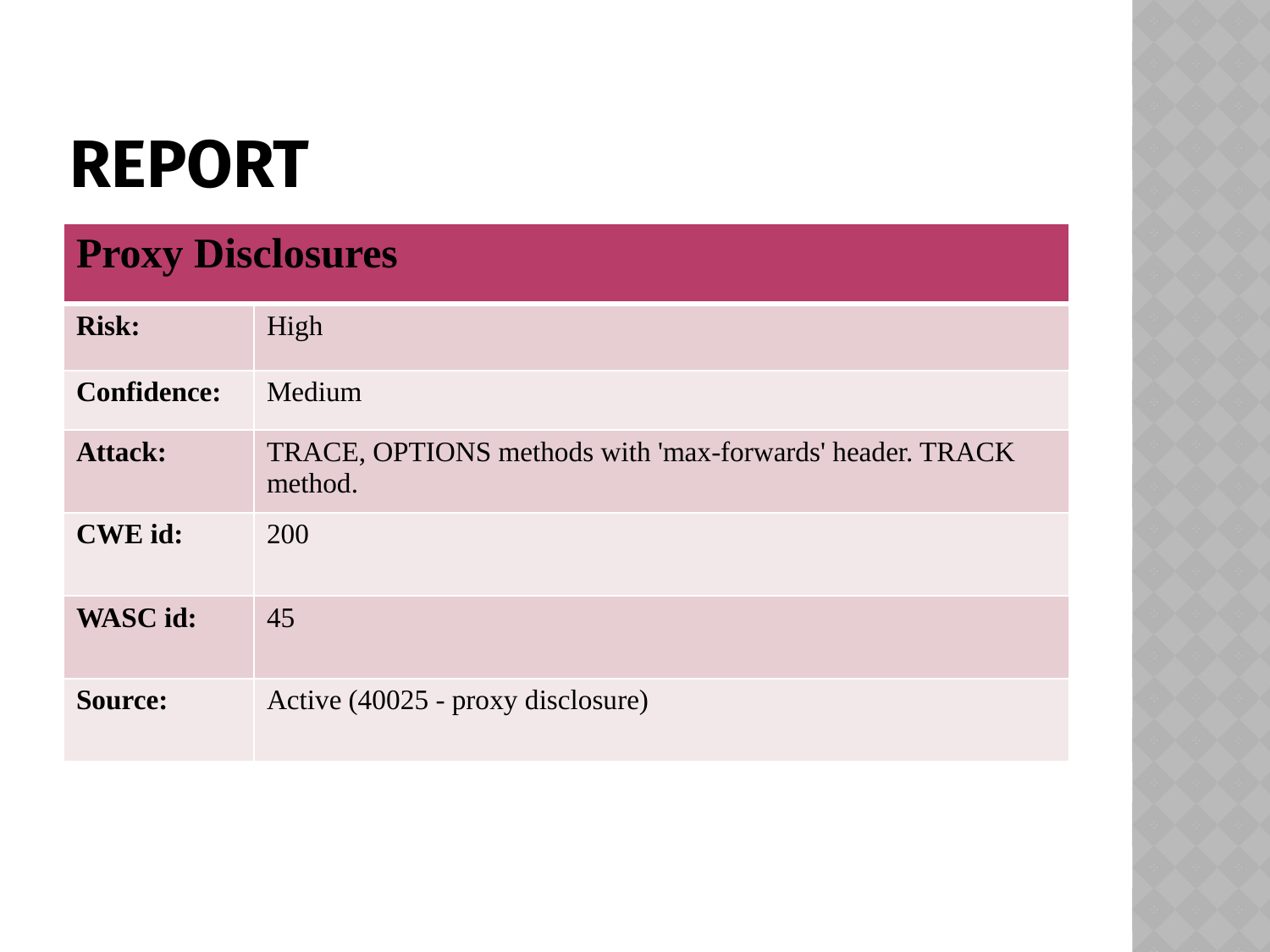

# Report
| Proxy Disclosures |  |
| --- | --- |
| Risk: | High |
| Confidence: | Medium |
| Attack: | TRACE, OPTIONS methods with 'max-forwards' header. TRACK method. |
| CWE id: | 200 |
| WASC id: | 45 |
| Source: | Active (40025 - proxy disclosure) |